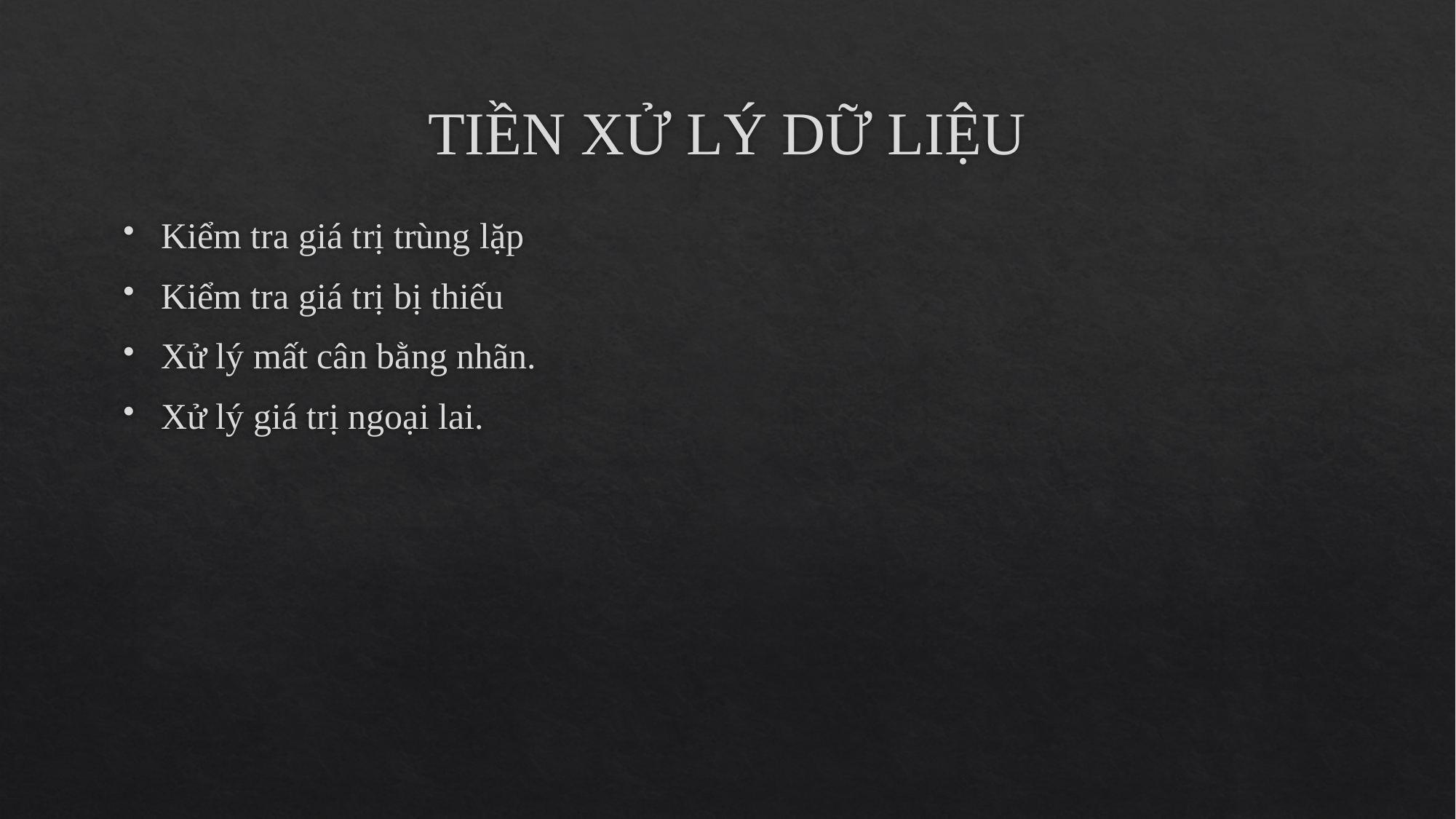

# TIỀN XỬ LÝ DỮ LIỆU
Kiểm tra giá trị trùng lặp
Kiểm tra giá trị bị thiếu
Xử lý mất cân bằng nhãn.
Xử lý giá trị ngoại lai.